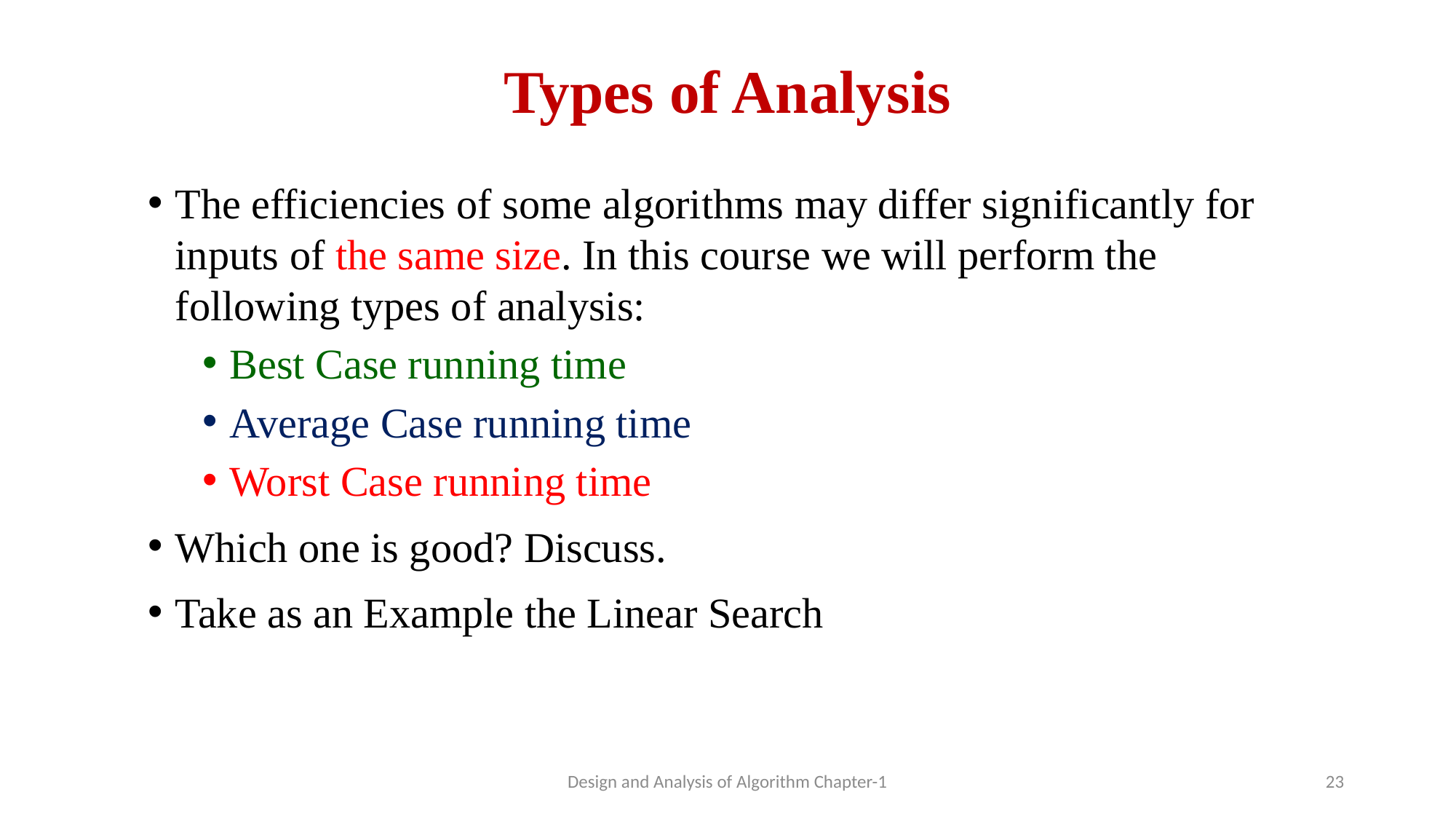

# Types of Analysis
The efficiencies of some algorithms may differ significantly for inputs of the same size. In this course we will perform the following types of analysis:
Best Case running time
Average Case running time
Worst Case running time
Which one is good? Discuss.
Take as an Example the Linear Search
Design and Analysis of Algorithm Chapter-1
23